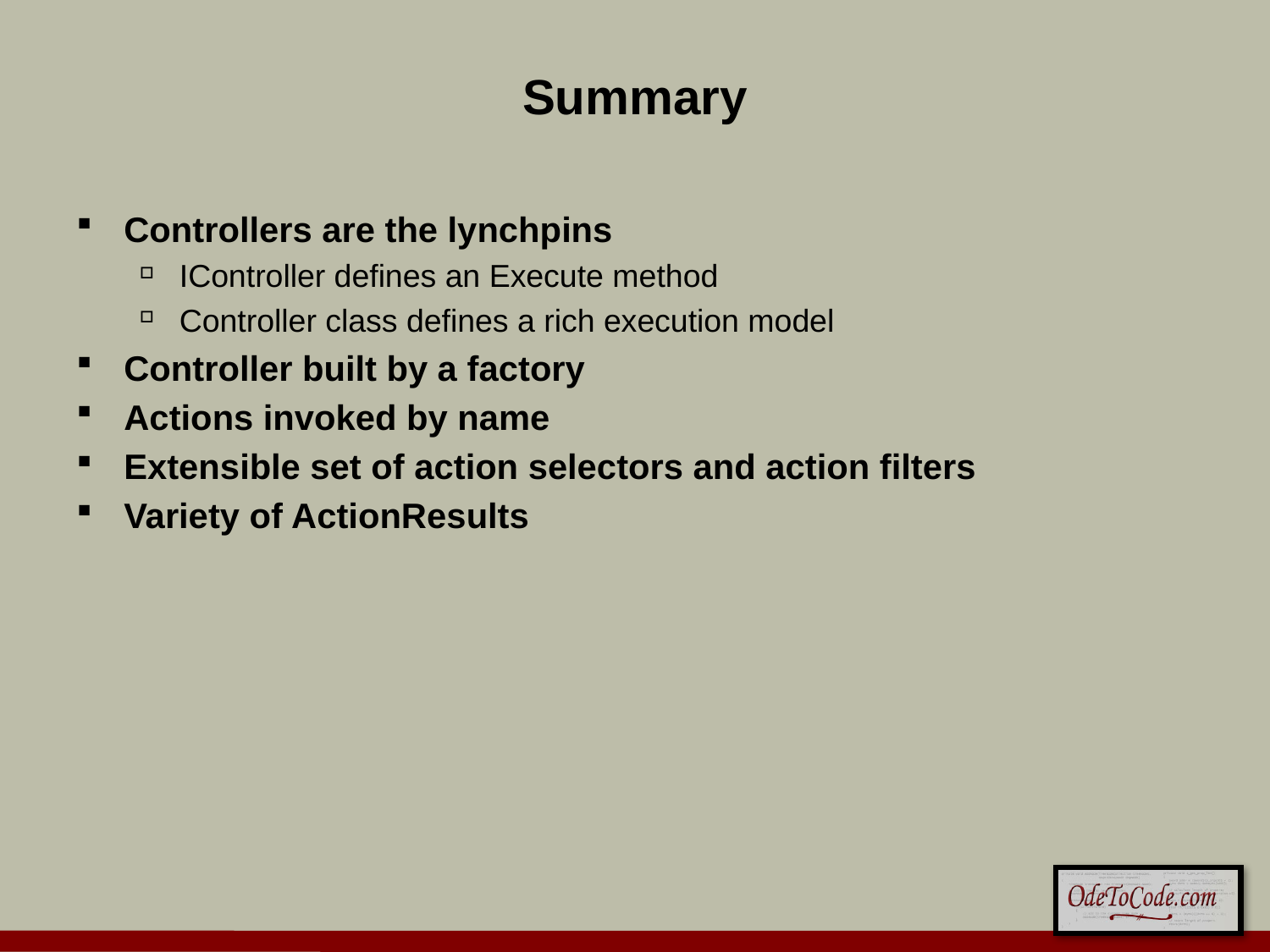

# Summary
Controllers are the lynchpins
IController defines an Execute method
Controller class defines a rich execution model
Controller built by a factory
Actions invoked by name
Extensible set of action selectors and action filters
Variety of ActionResults